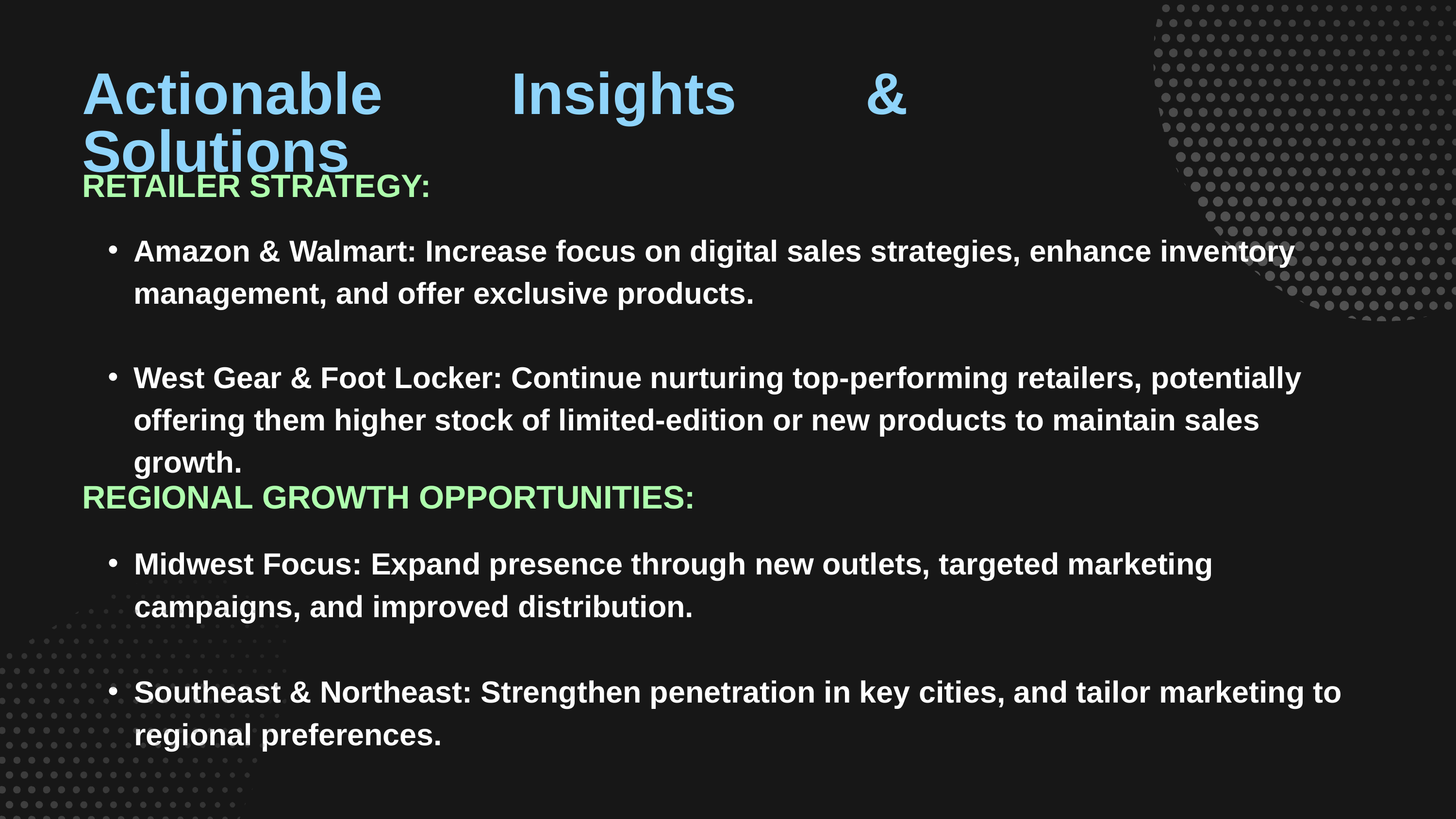

Actionable Insights & Solutions
RETAILER STRATEGY:
Amazon & Walmart: Increase focus on digital sales strategies, enhance inventory management, and offer exclusive products.

West Gear & Foot Locker: Continue nurturing top-performing retailers, potentially offering them higher stock of limited-edition or new products to maintain sales growth.

REGIONAL GROWTH OPPORTUNITIES:
Midwest Focus: Expand presence through new outlets, targeted marketing campaigns, and improved distribution.

Southeast & Northeast: Strengthen penetration in key cities, and tailor marketing to regional preferences.